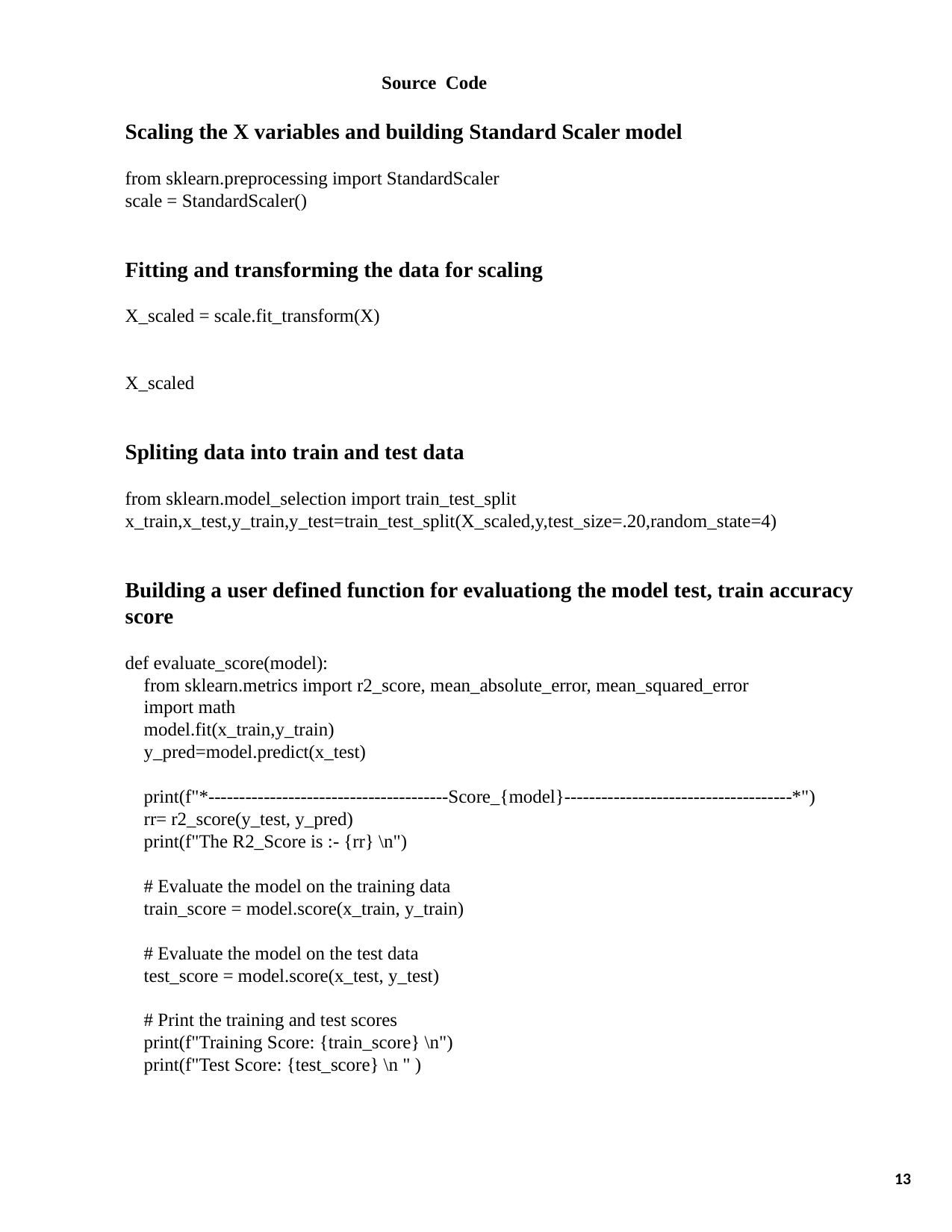

Source  Code
Scaling the X variables and building Standard Scaler model

from sklearn.preprocessing import StandardScaler
scale = StandardScaler()

Fitting and transforming the data for scaling

X_scaled = scale.fit_transform(X)

X_scaled

Spliting data into train and test data

from sklearn.model_selection import train_test_split
x_train,x_test,y_train,y_test=train_test_split(X_scaled,y,test_size=.20,random_state=4)

Building a user defined function for evaluationg the model test, train accuracy score

def evaluate_score(model):
    from sklearn.metrics import r2_score, mean_absolute_error, mean_squared_error
    import math
    model.fit(x_train,y_train)
    y_pred=model.predict(x_test)

    print(f"*---------------------------------------Score_{model}-------------------------------------*")
    rr= r2_score(y_test, y_pred)
    print(f"The R2_Score is :- {rr} \n")

    # Evaluate the model on the training data
    train_score = model.score(x_train, y_train)

    # Evaluate the model on the test data
    test_score = model.score(x_test, y_test)

    # Print the training and test scores
    print(f"Training Score: {train_score} \n")
    print(f"Test Score: {test_score} \n " )

13